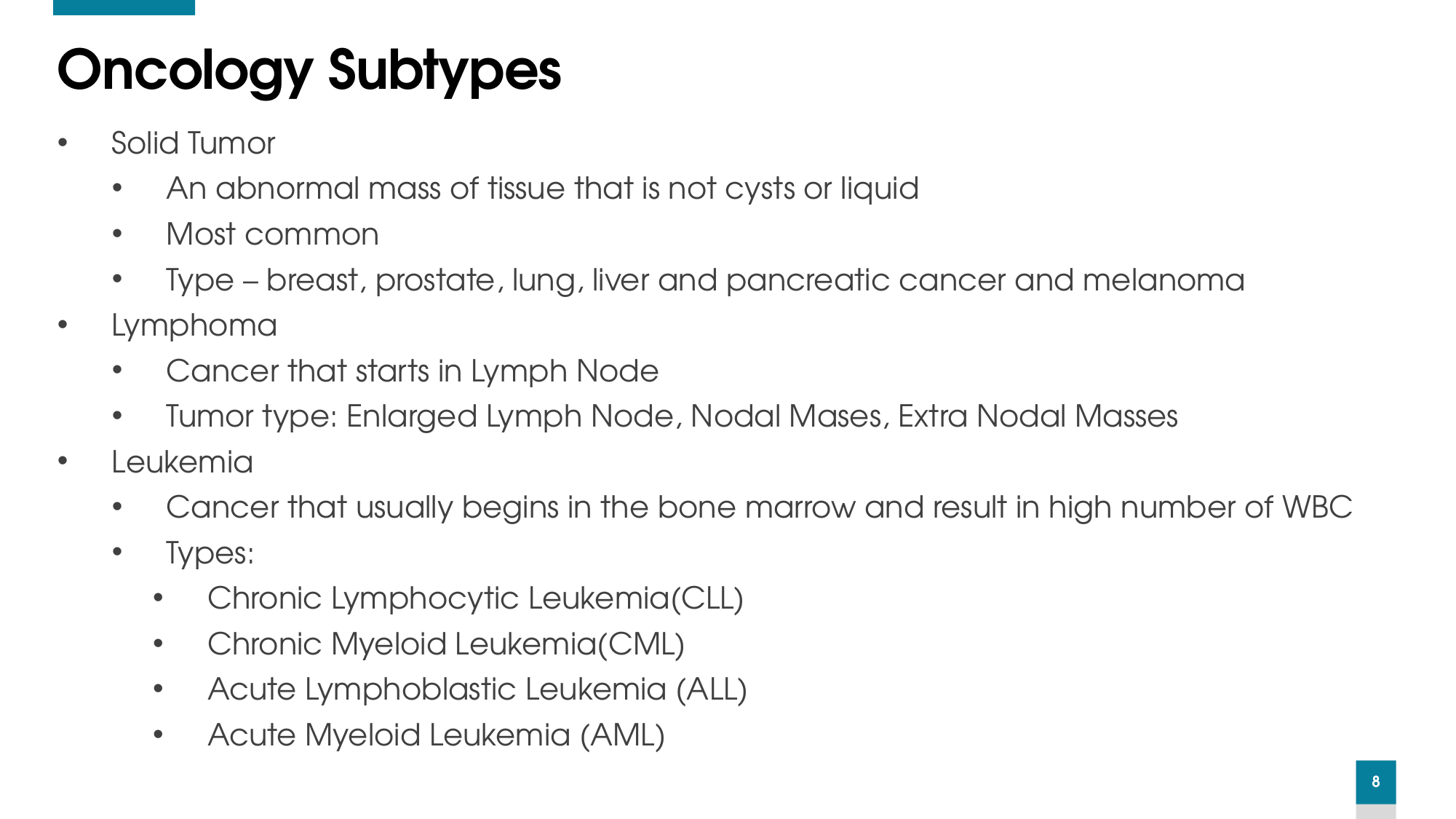

# Oncology Subtypes
Solid Tumor
An abnormal mass of tissue that is not cysts or liquid
Most common
Type – breast, prostate, lung, liver and pancreatic cancer and melanoma
Lymphoma
Cancer that starts in Lymph Node
Tumor type: Enlarged Lymph Node, Nodal Mases, Extra Nodal Masses
Leukemia
Cancer that usually begins in the bone marrow and result in high number of WBC
Types:
Chronic Lymphocytic Leukemia(CLL)
Chronic Myeloid Leukemia(CML)
Acute Lymphoblastic Leukemia (ALL)
Acute Myeloid Leukemia (AML)